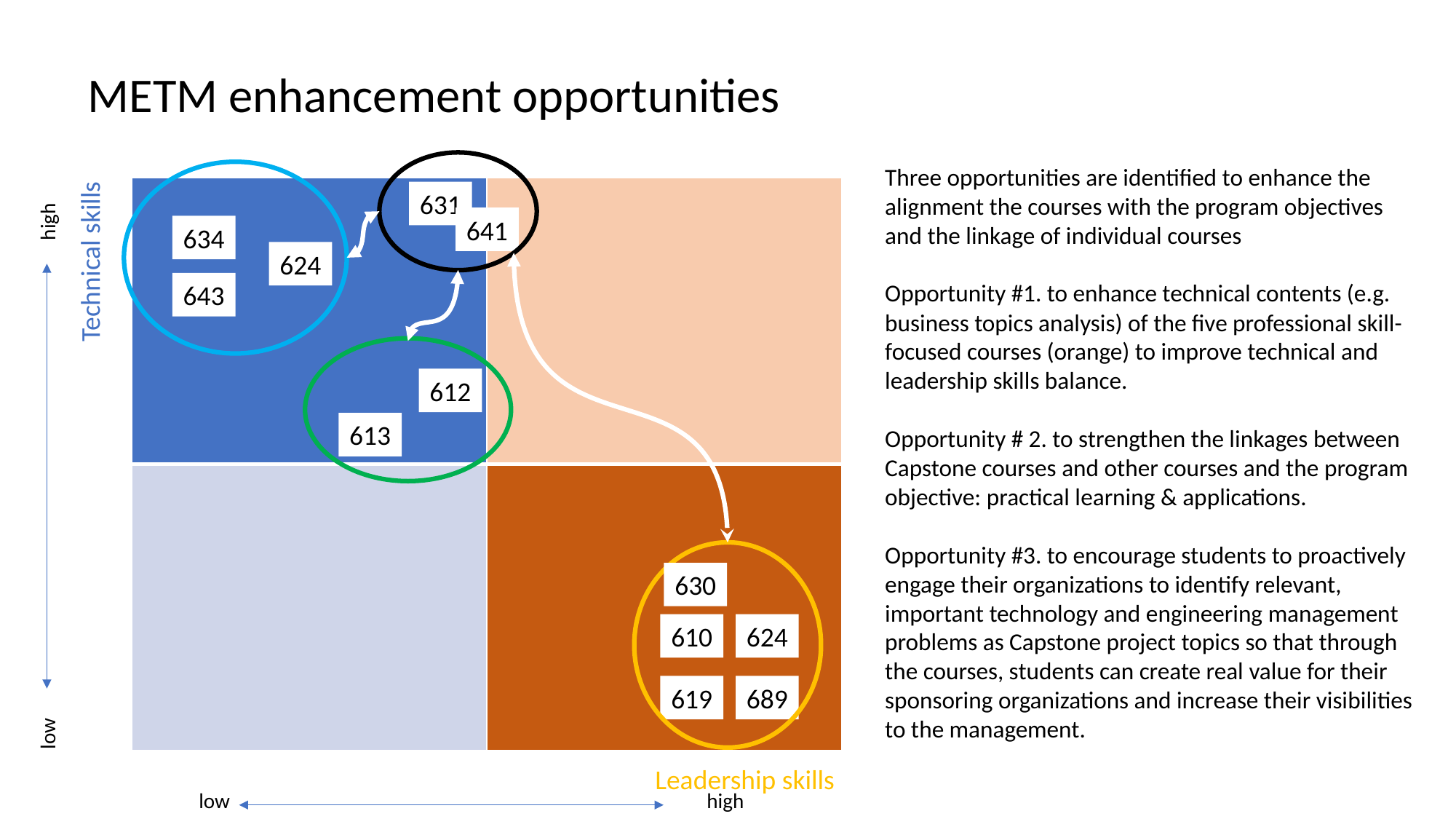

# METM enhancement opportunities

Three opportunities are identified to enhance the alignment the courses with the program objectives and the linkage of individual courses

Opportunity #1. to enhance technical contents (e.g. business topics analysis) of the five professional skill-focused courses (orange) to improve technical and leadership skills balance.

Opportunity # 2. to strengthen the linkages between Capstone courses and other courses and the program objective: practical learning & applications.

Opportunity #3. to encourage students to proactively engage their organizations to identify relevant, important technology and engineering management problems as Capstone project topics so that through the courses, students can create real value for their sponsoring organizations and increase their visibilities to the management.

|  |  |
| --- | --- |
|  |  |
631
641
634
Technical skills
624
643

low                                                                                                     high
612
613

630
610
624
619
689
Leadership skills
low                                                                                                     high